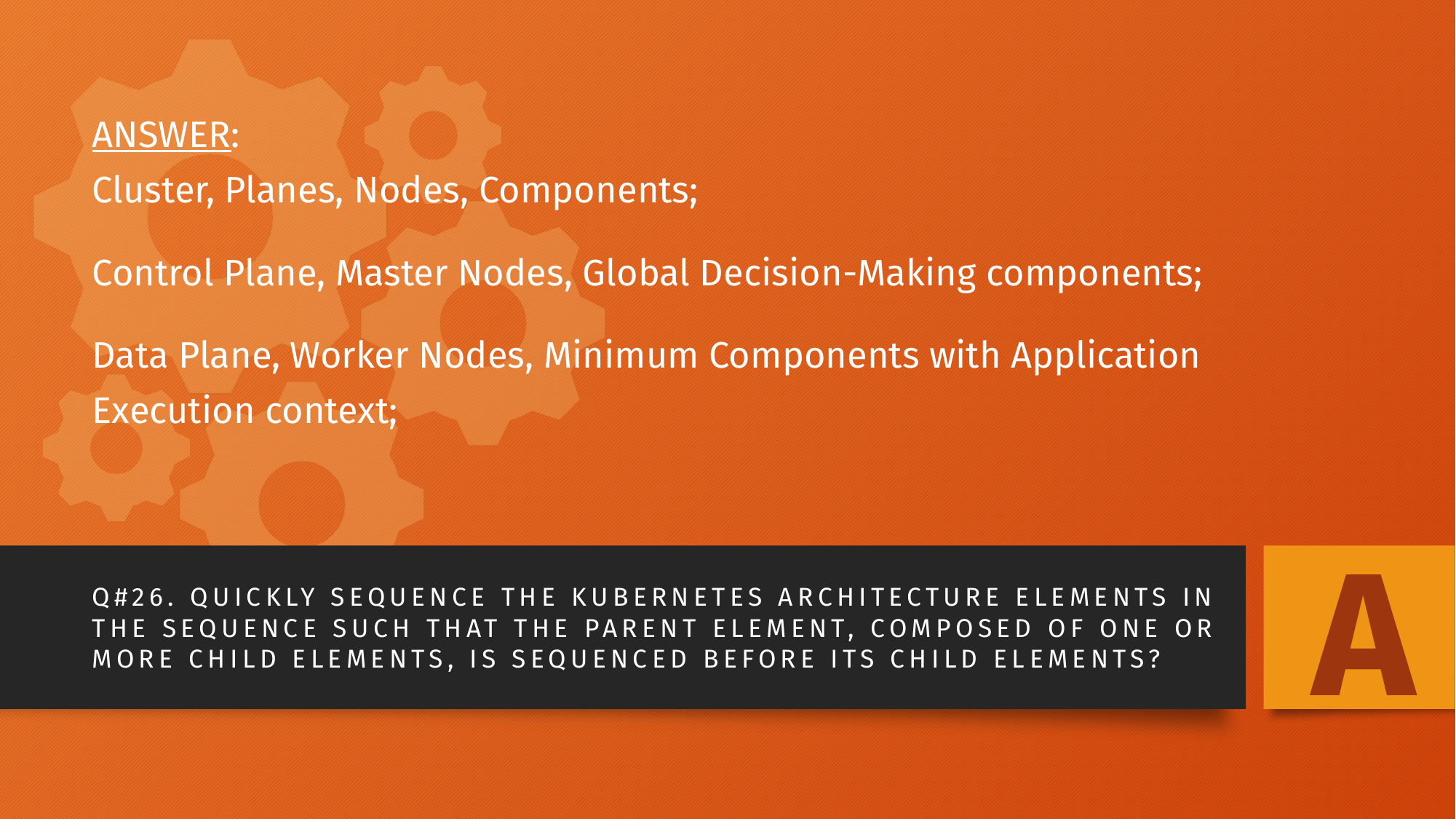

# ANSWER: Cluster, Planes, Nodes, Components; Control Plane, Master Nodes, Global Decision-Making components; Data Plane, Worker Nodes, Minimum Components with Application Execution context;
A
Q#26. Quickly sequence the Kubernetes architecture elements in the sequence such that the parent element, composed of one or more child elements, is sequenced before its child elements?